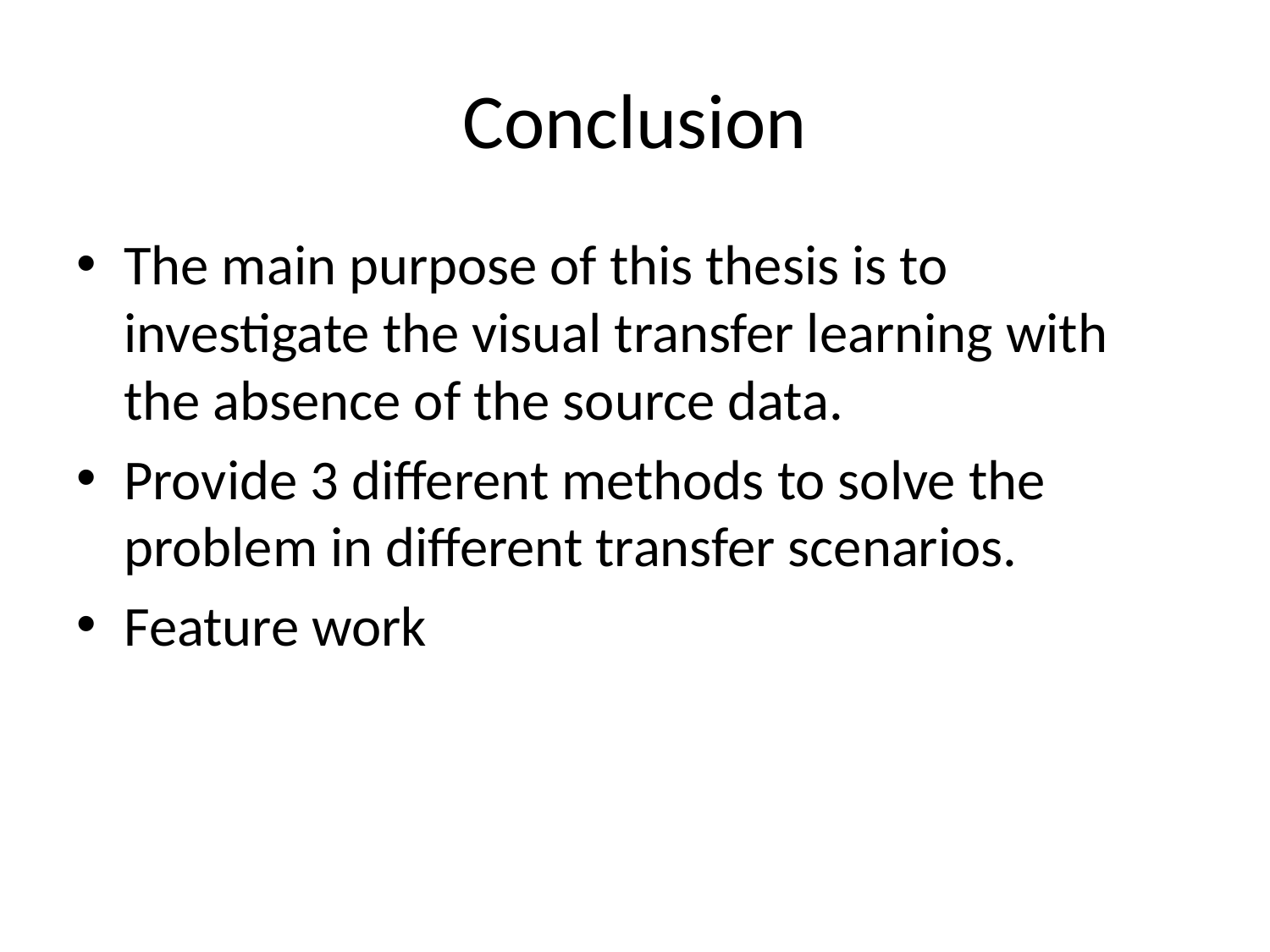

# Conclusion
The main purpose of this thesis is to investigate the visual transfer learning with the absence of the source data.
Provide 3 different methods to solve the problem in different transfer scenarios.
Feature work